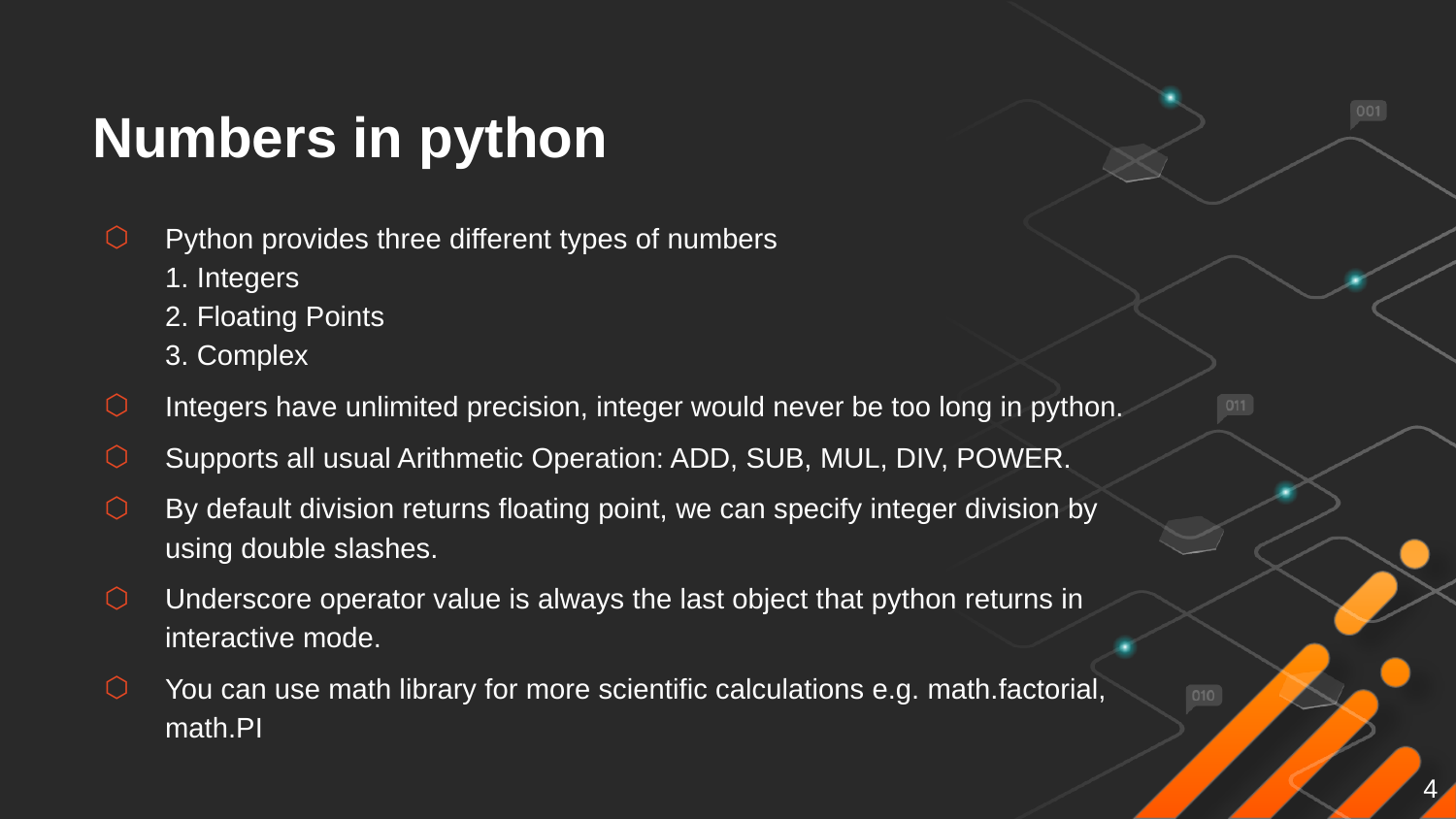

# Numbers in python
Python provides three different types of numbers
1. Integers
2. Floating Points
3. Complex
Integers have unlimited precision, integer would never be too long in python.
Supports all usual Arithmetic Operation: ADD, SUB, MUL, DIV, POWER.
By default division returns floating point, we can specify integer division by using double slashes.
Underscore operator value is always the last object that python returns in interactive mode.
You can use math library for more scientific calculations e.g. math.factorial, math.PI
4